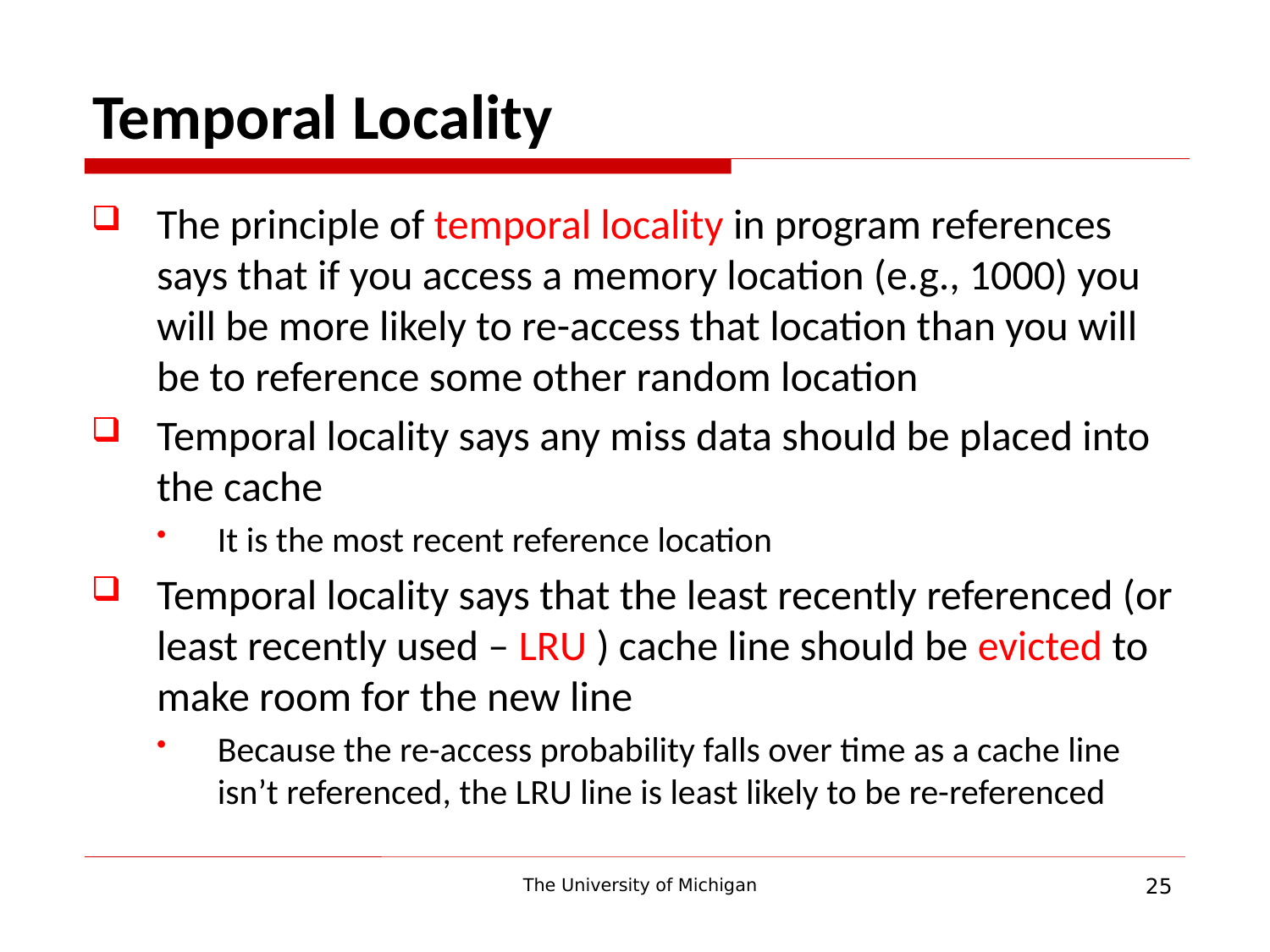

# Temporal Locality
The principle of temporal locality in program references says that if you access a memory location (e.g., 1000) you will be more likely to re-access that location than you will be to reference some other random location
Temporal locality says any miss data should be placed into the cache
It is the most recent reference location
Temporal locality says that the least recently referenced (or least recently used – LRU ) cache line should be evicted to make room for the new line
Because the re-access probability falls over time as a cache line isn’t referenced, the LRU line is least likely to be re-referenced
25